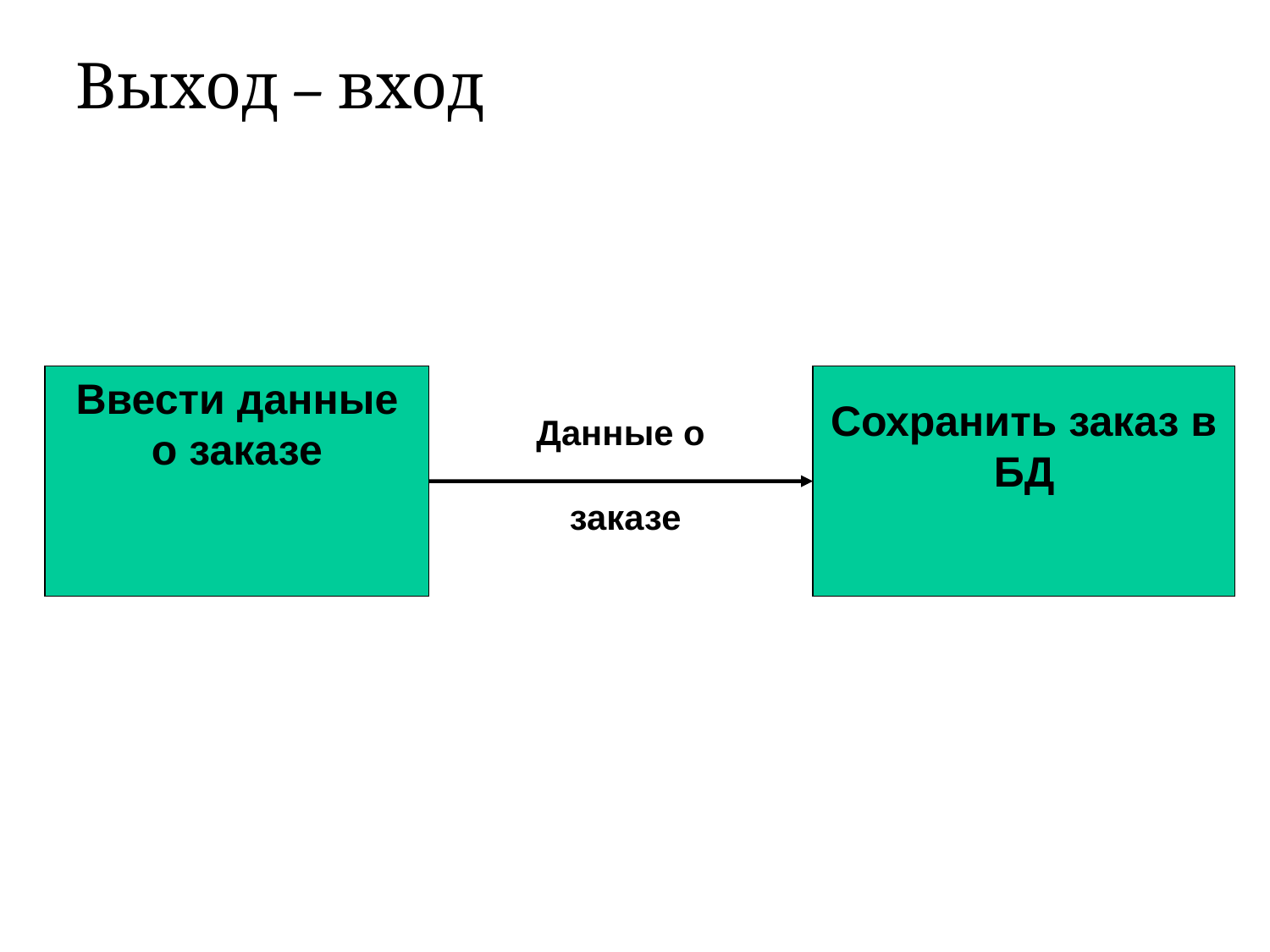

# Выход – вход

Ввести данные о заказе

Сохранить заказ в БД
Данные о

 заказе